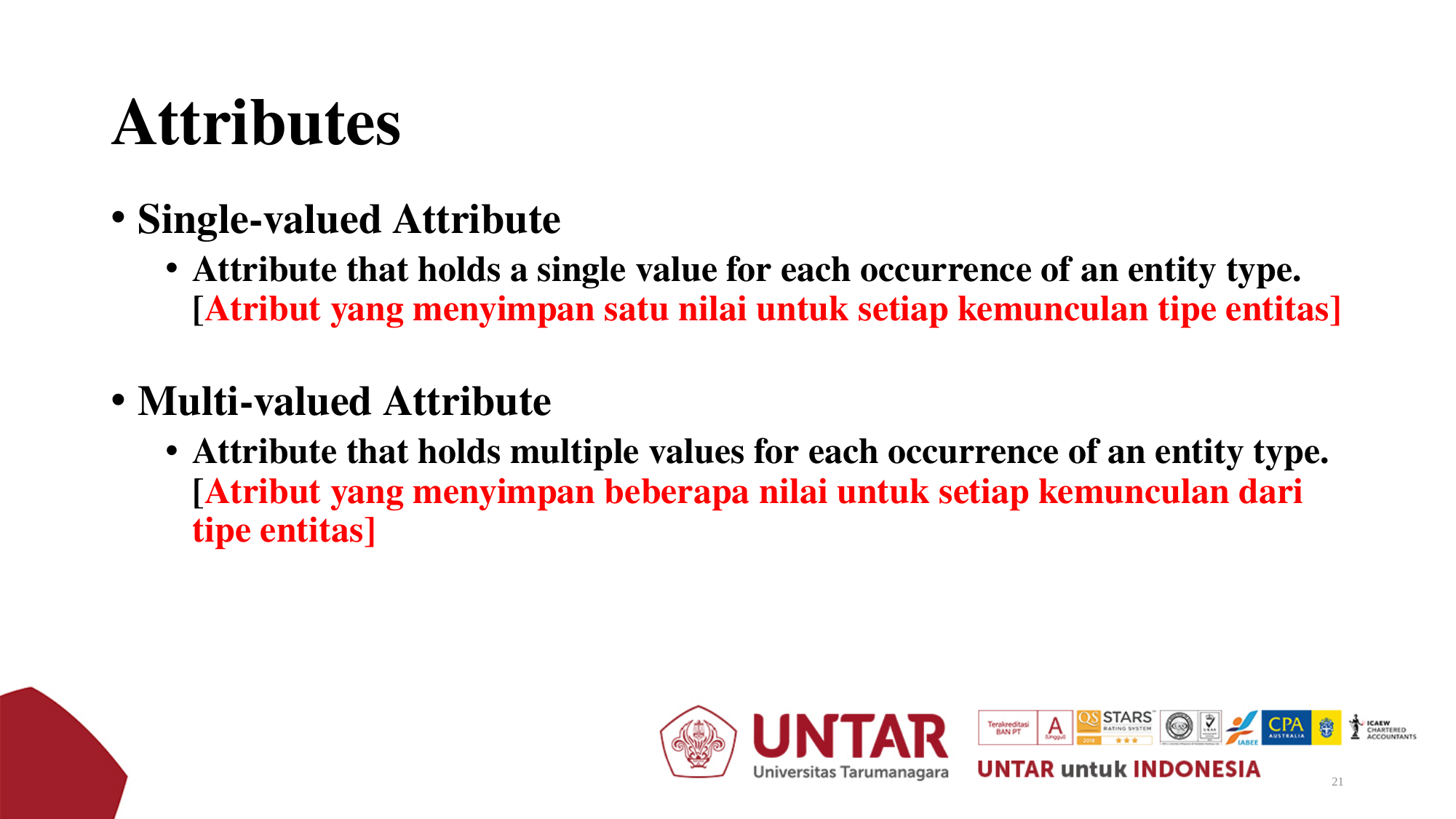

# Attributes
Single-valued Attribute
Attribute that holds a single value for each occurrence of an entity type. [Atribut yang menyimpan satu nilai untuk setiap kemunculan tipe entitas]

Multi-valued Attribute
Attribute that holds multiple values for each occurrence of an entity type. [Atribut yang menyimpan beberapa nilai untuk setiap kemunculan dari tipe entitas]
21